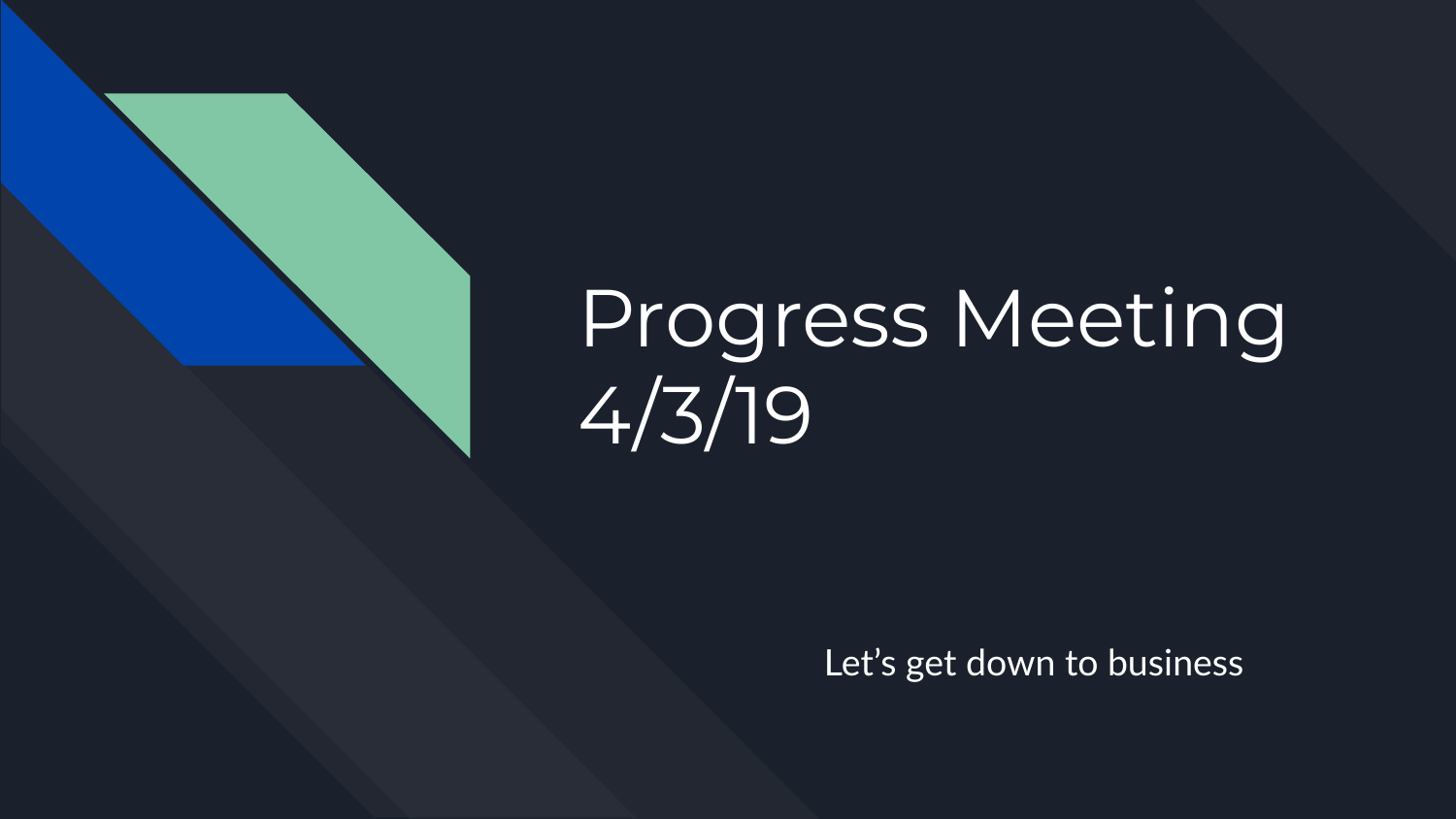

# Progress Meeting
4/3/19
Let’s get down to business